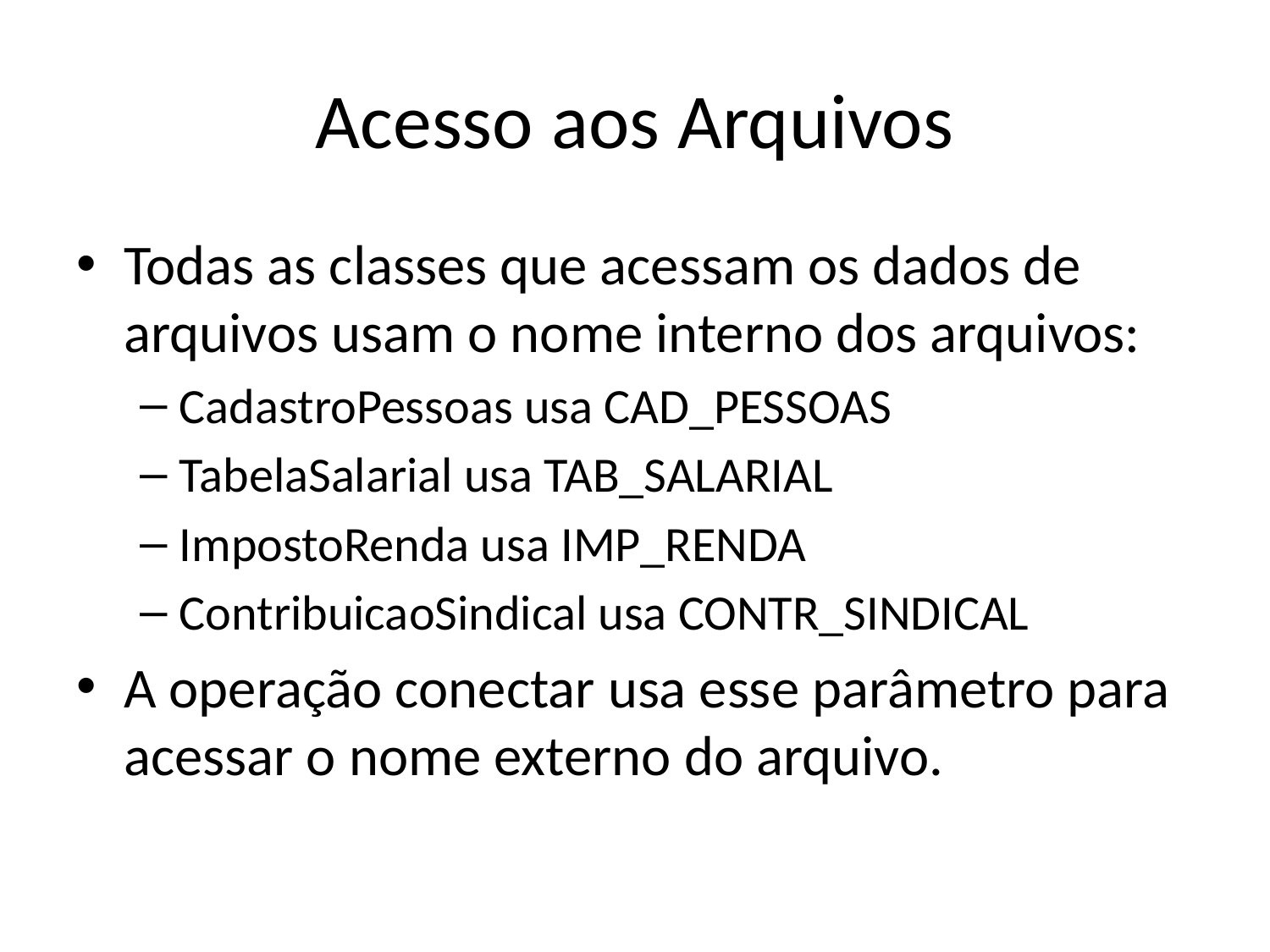

# Acesso aos Arquivos
Todas as classes que acessam os dados de arquivos usam o nome interno dos arquivos:
CadastroPessoas usa CAD_PESSOAS
TabelaSalarial usa TAB_SALARIAL
ImpostoRenda usa IMP_RENDA
ContribuicaoSindical usa CONTR_SINDICAL
A operação conectar usa esse parâmetro para acessar o nome externo do arquivo.